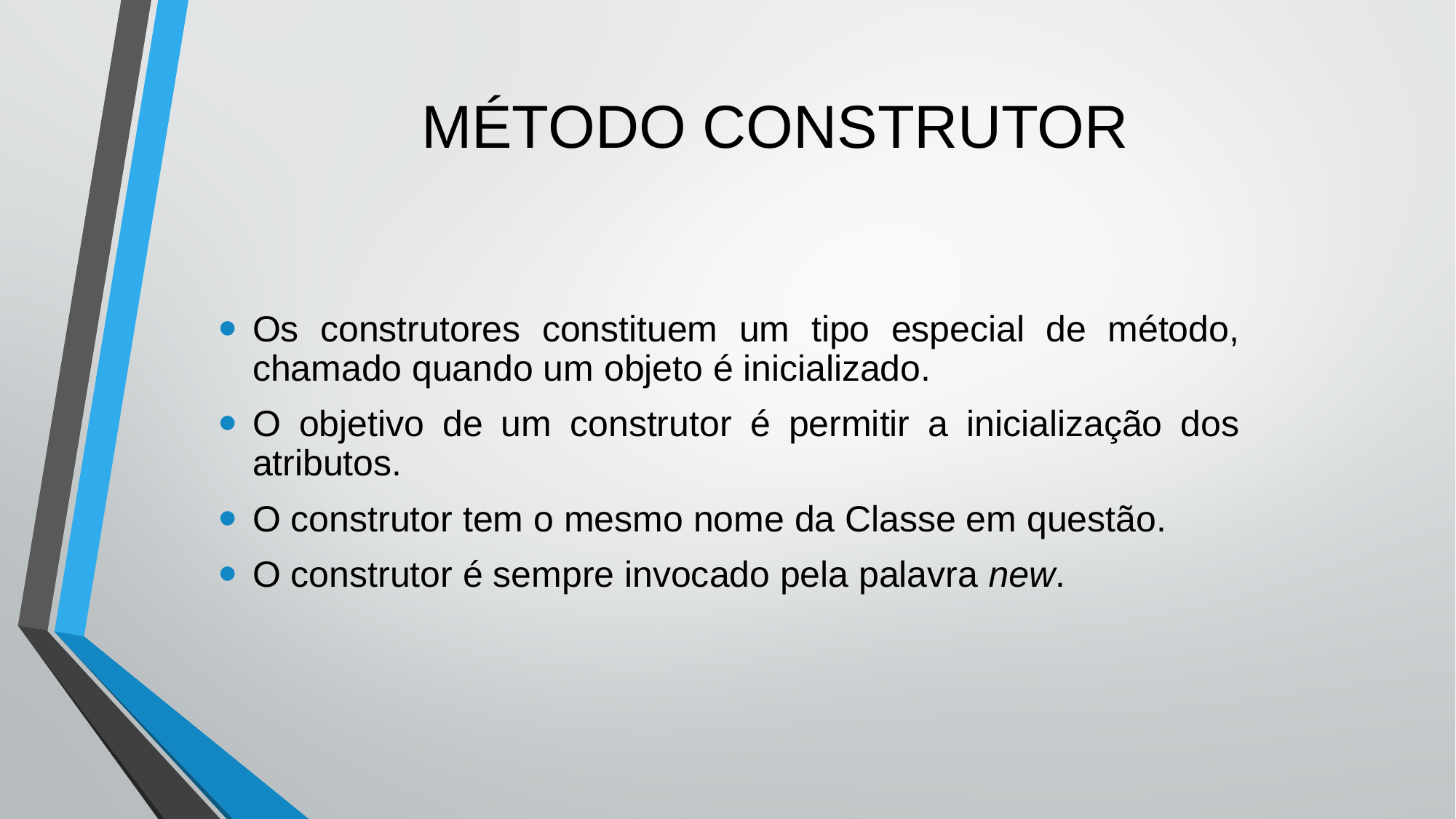

# MÉTODO CONSTRUTOR
Os construtores constituem um tipo especial de método, chamado quando um objeto é inicializado.
O objetivo de um construtor é permitir a inicialização dos atributos.
O construtor tem o mesmo nome da Classe em questão.
O construtor é sempre invocado pela palavra new.